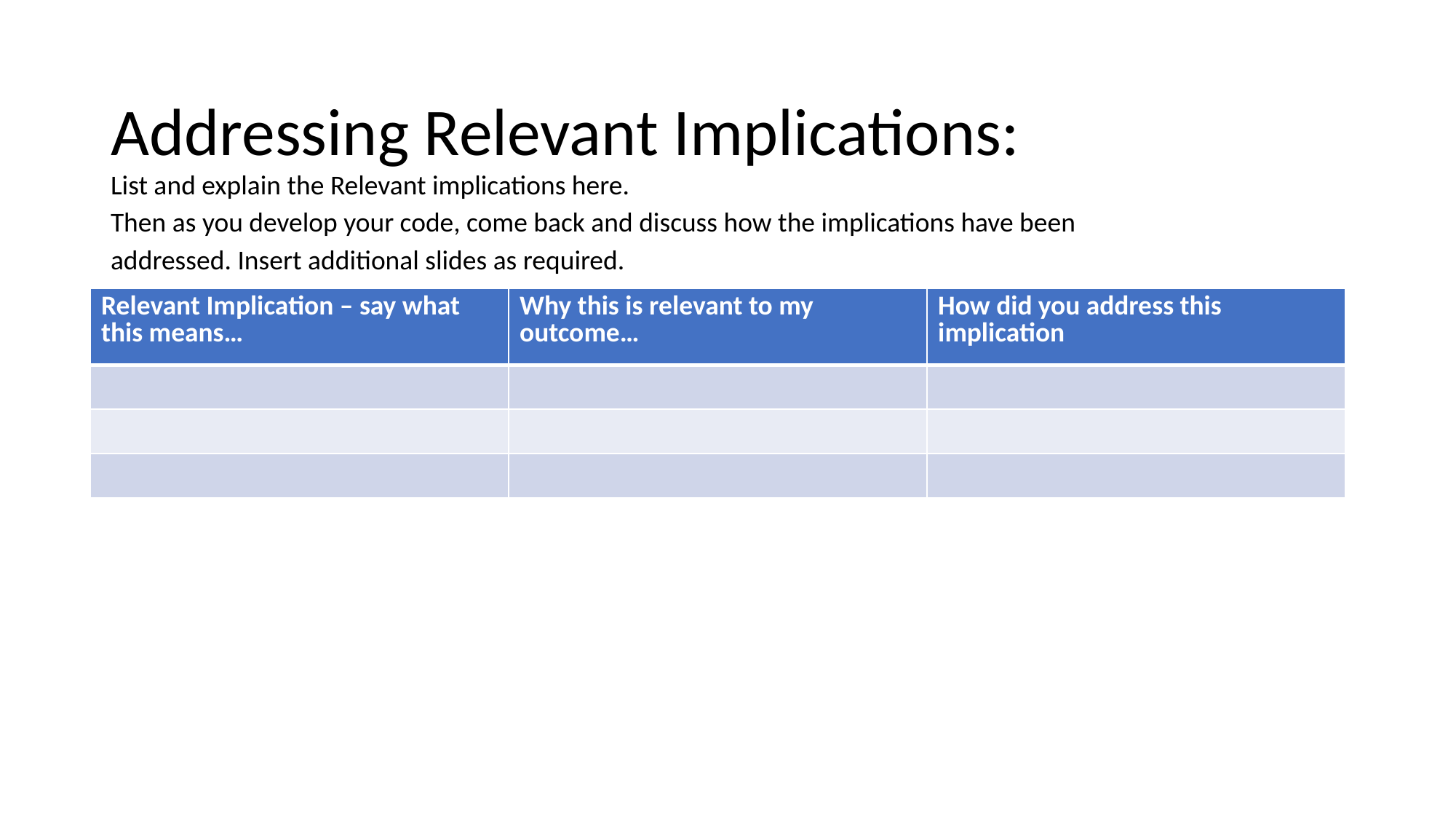

# Addressing Relevant Implications:
List and explain the Relevant implications here.
Then as you develop your code, come back and discuss how the implications have been addressed. Insert additional slides as required.
| Relevant Implication – say what this means… | Why this is relevant to my outcome… | How did you address this implication |
| --- | --- | --- |
|  |  |  |
|  |  |  |
|  |  |  |